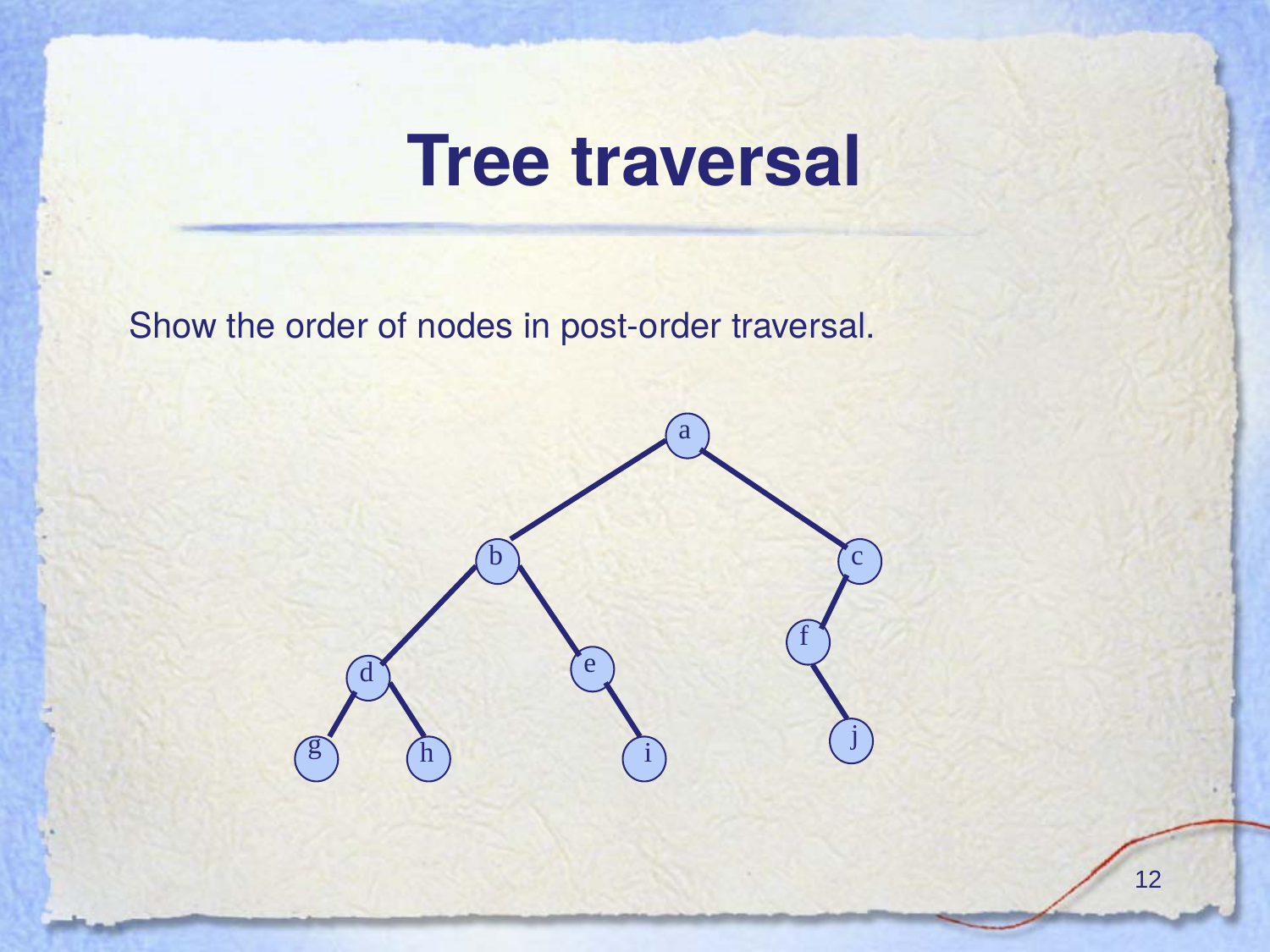

# Tree traversal
Show the order of nodes in post-order traversal.

a

b

c

f

e

d

j
g

h

i
12